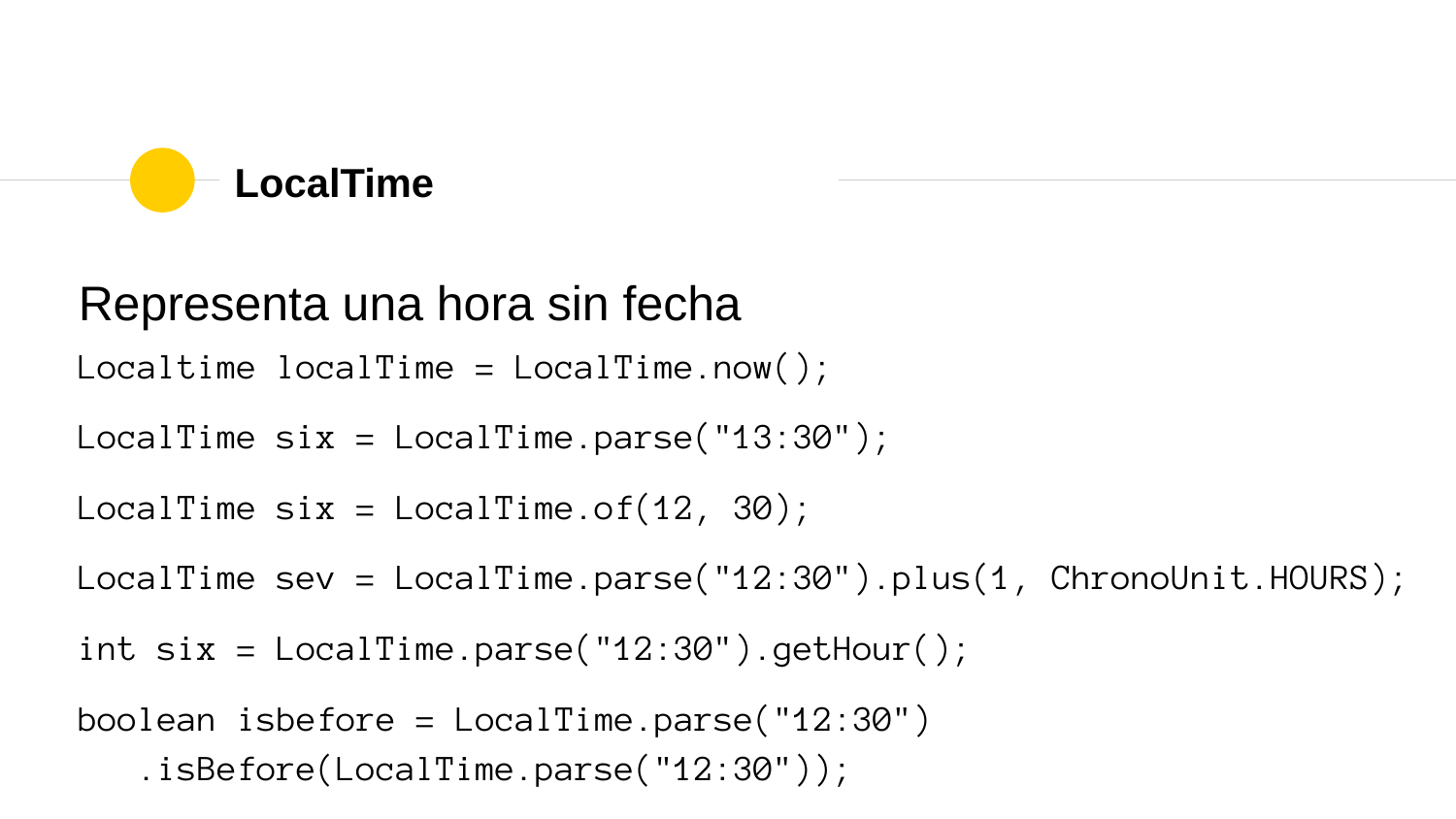

# LocalTime
Representa una hora sin fecha
Localtime localTime = LocalTime.now();
LocalTime six = LocalTime.parse("13:30");
LocalTime six = LocalTime.of(12, 30);
LocalTime sev = LocalTime.parse("12:30").plus(1, ChronoUnit.HOURS);
int six = LocalTime.parse("12:30").getHour();
boolean isbefore = LocalTime.parse("12:30")
   .isBefore(LocalTime.parse("12:30"));